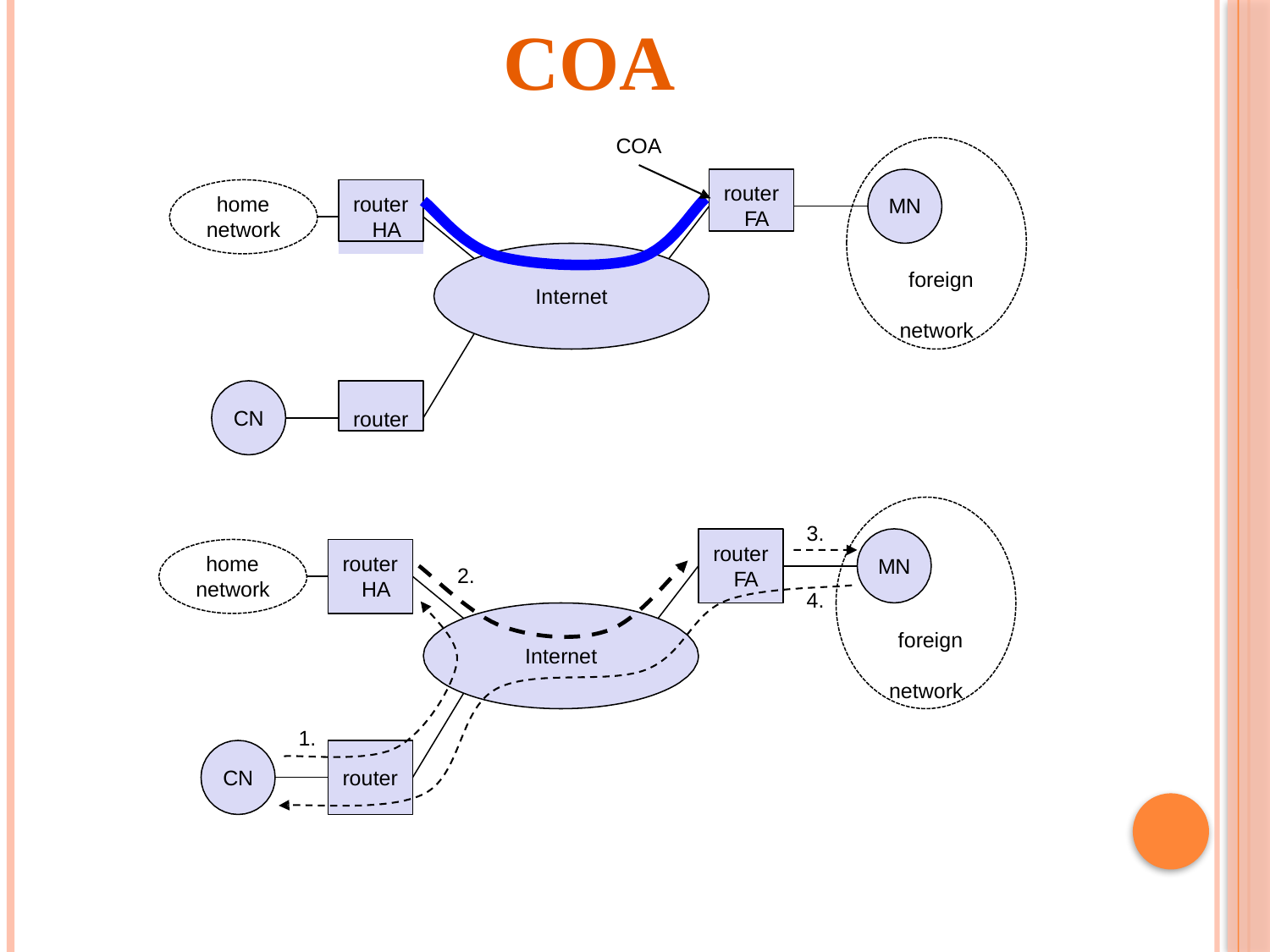

COA
COA

router  FA

router  HA
home  network
MN

foreign  network
Internet

router
CN

3.

router  FA

home  network
router  HA
MN
2.

4.

foreign  network
Internet
1.

CN
router
13